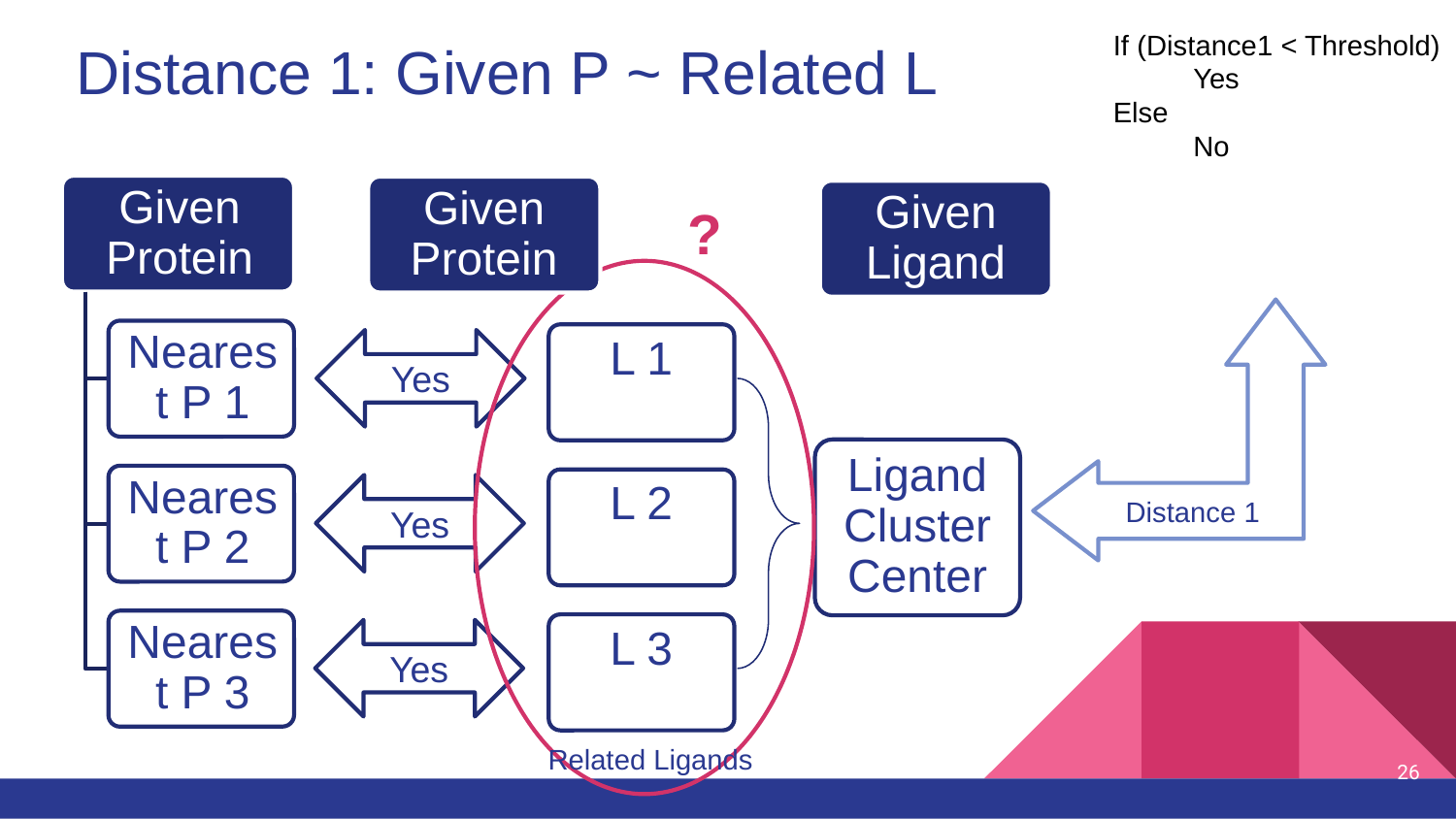

# Distance 1: Given P ~ Related L
If (Distance1 < Threshold)
          Yes
Else
          No
Given Protein
Nearest P 1
Nearest P 2
Nearest P 3

Given Protein

Given Ligand
?

     Distance 1
L 1
L 2

L 3

Yes
Yes
Yes

Ligand Cluster Center
Related Ligands
26